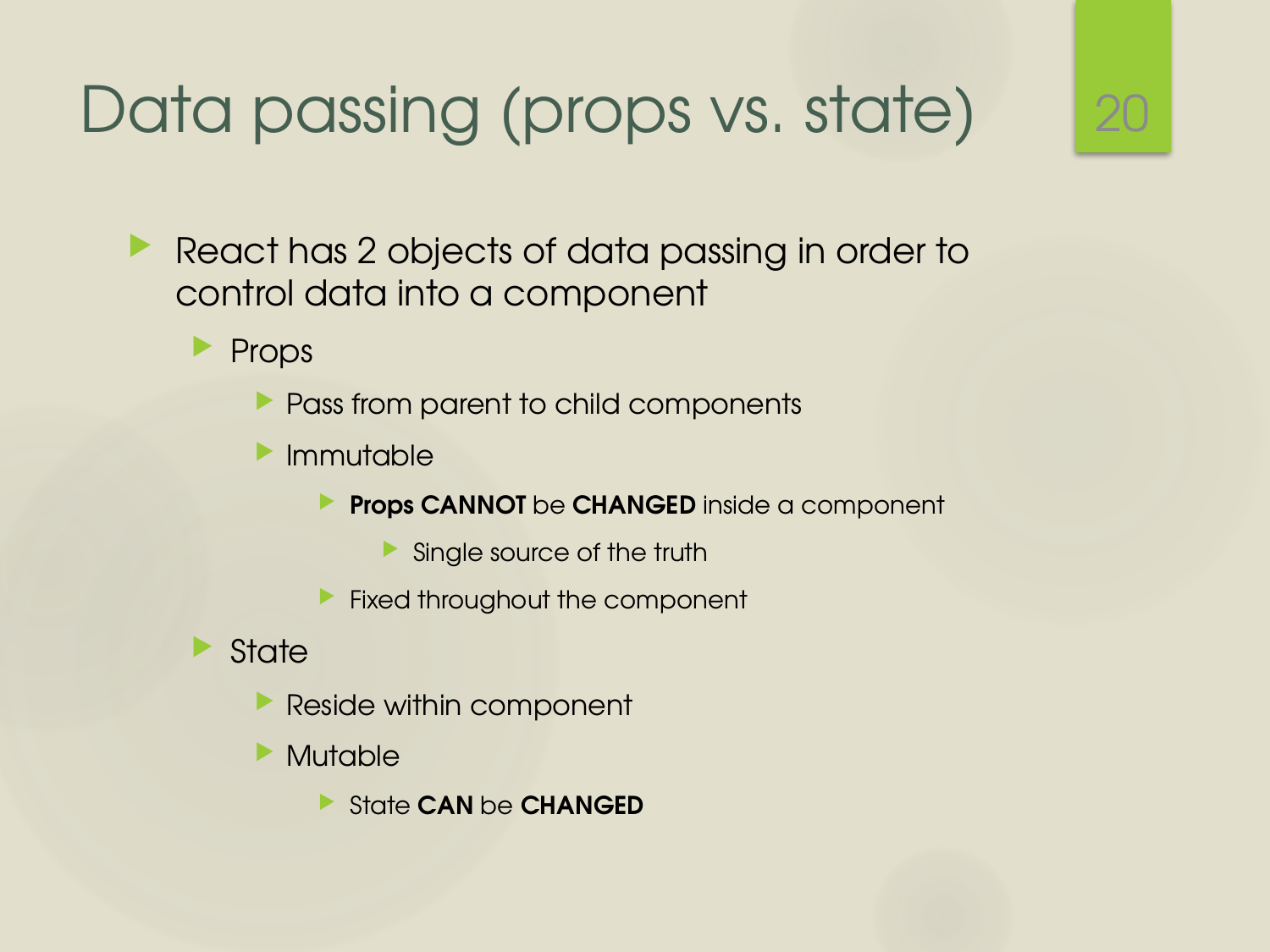

20
# Data passing (props vs. state)
React has 2 objects of data passing in order to control data into a component
Props
Pass from parent to child components
Immutable
Props CANNOT be CHANGED inside a component
Single source of the truth
Fixed throughout the component
State
Reside within component
Mutable
State CAN be CHANGED